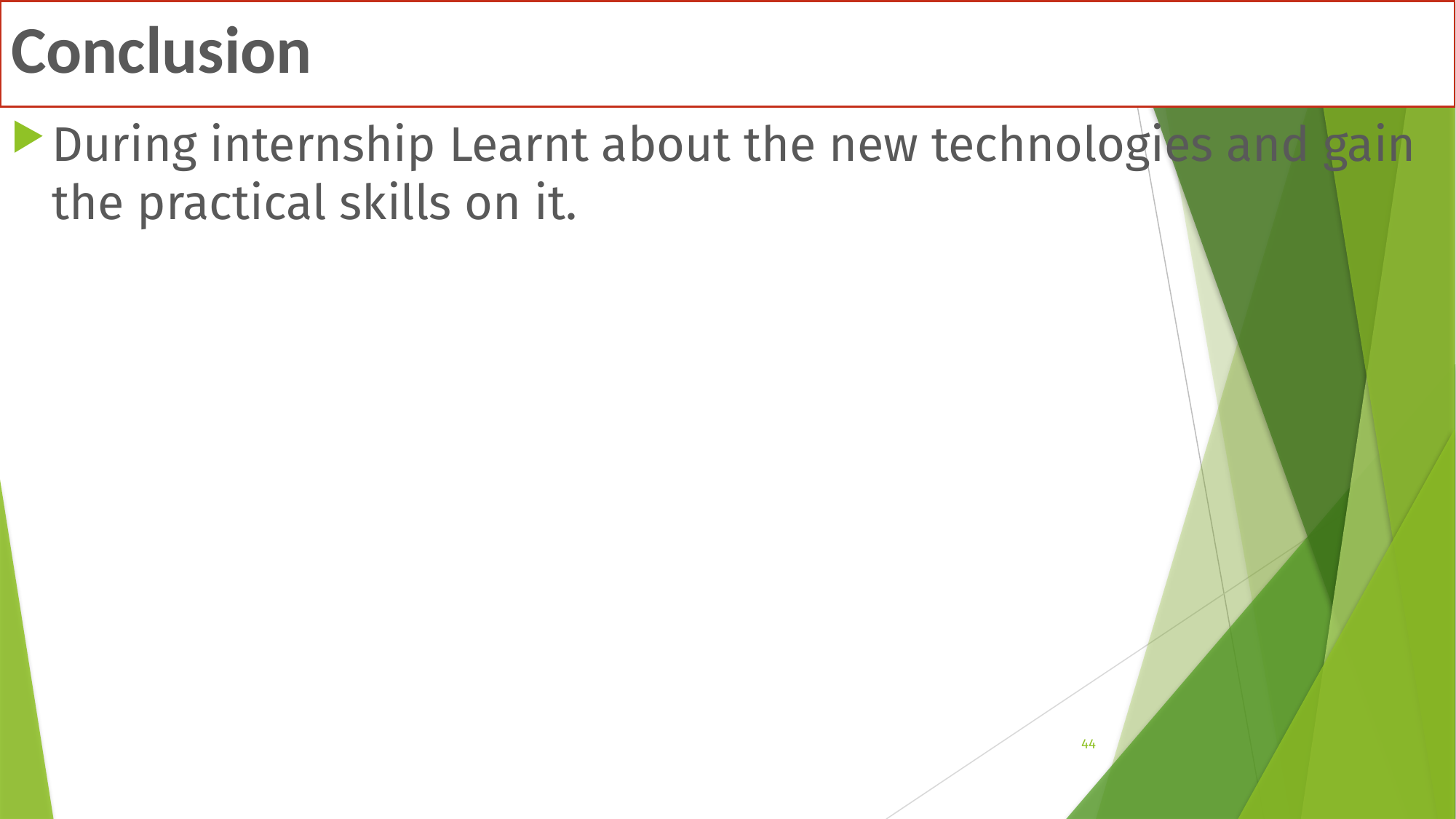

Conclusion
During internship Learnt about the new technologies and gain the practical skills on it.
44